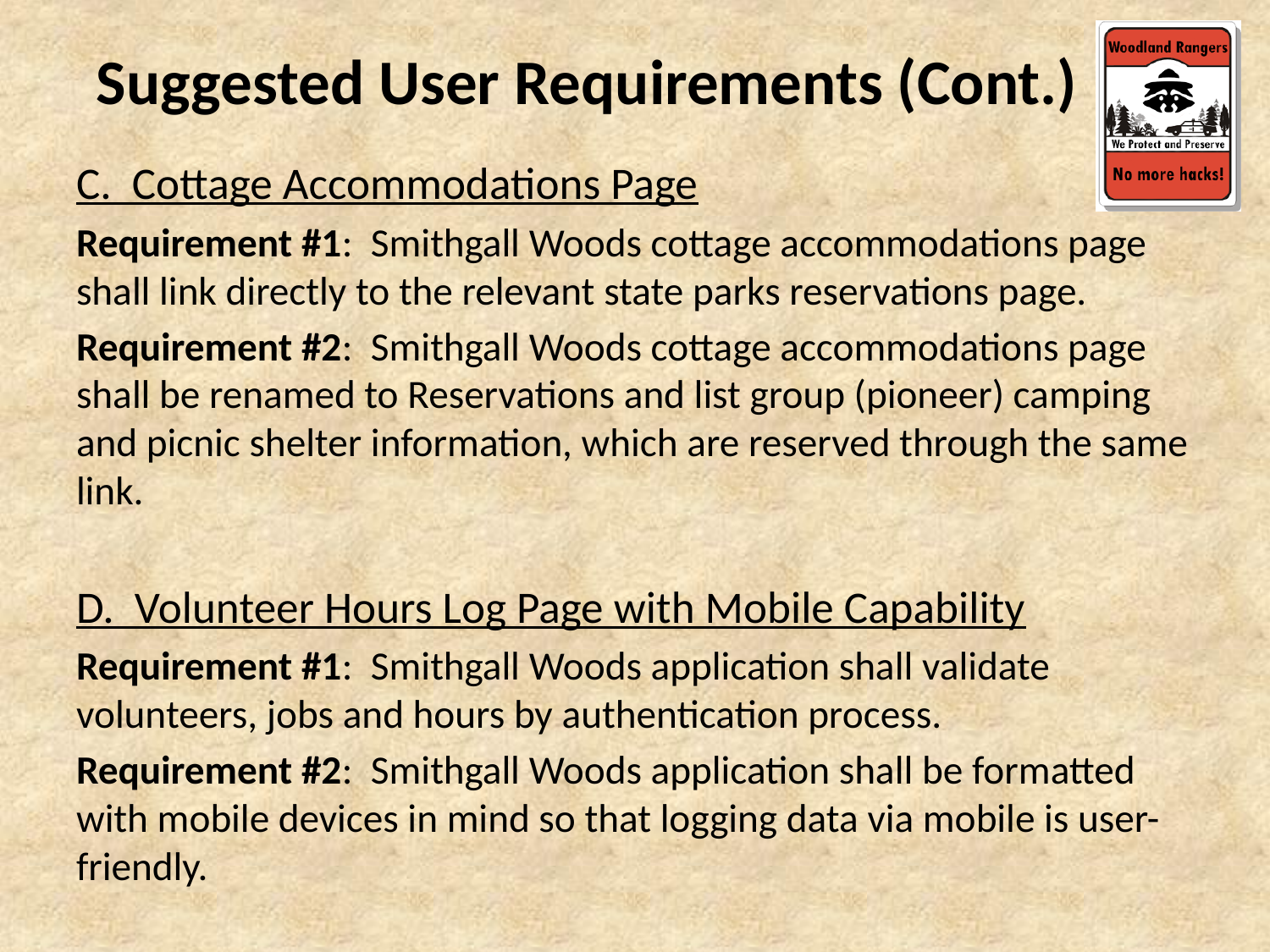

# Suggested User Requirements (Cont.)
C.  Cottage Accommodations Page
Requirement #1:  Smithgall Woods cottage accommodations page shall link directly to the relevant state parks reservations page.
Requirement #2:  Smithgall Woods cottage accommodations page shall be renamed to Reservations and list group (pioneer) camping and picnic shelter information, which are reserved through the same link.

D.  Volunteer Hours Log Page with Mobile Capability
Requirement #1:  Smithgall Woods application shall validate volunteers, jobs and hours by authentication process.
Requirement #2:  Smithgall Woods application shall be formatted with mobile devices in mind so that logging data via mobile is user-friendly.